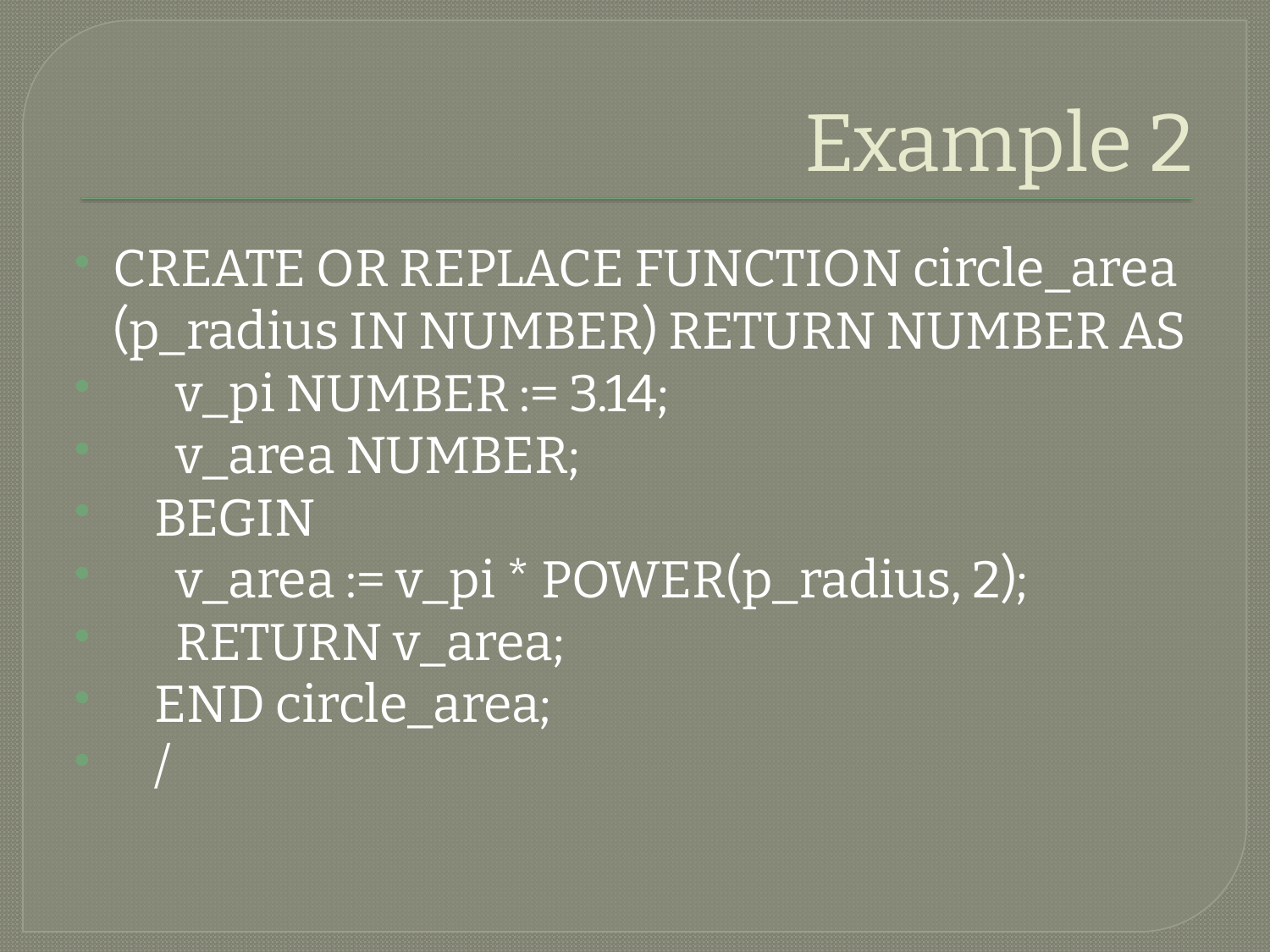

# Example 2
CREATE OR REPLACE FUNCTION circle_area (p_radius IN NUMBER) RETURN NUMBER AS
      v_pi NUMBER := 3.14;
      v_area NUMBER;
    BEGIN
      v_area := v_pi * POWER(p_radius, 2);
      RETURN v_area;
    END circle_area;
    /